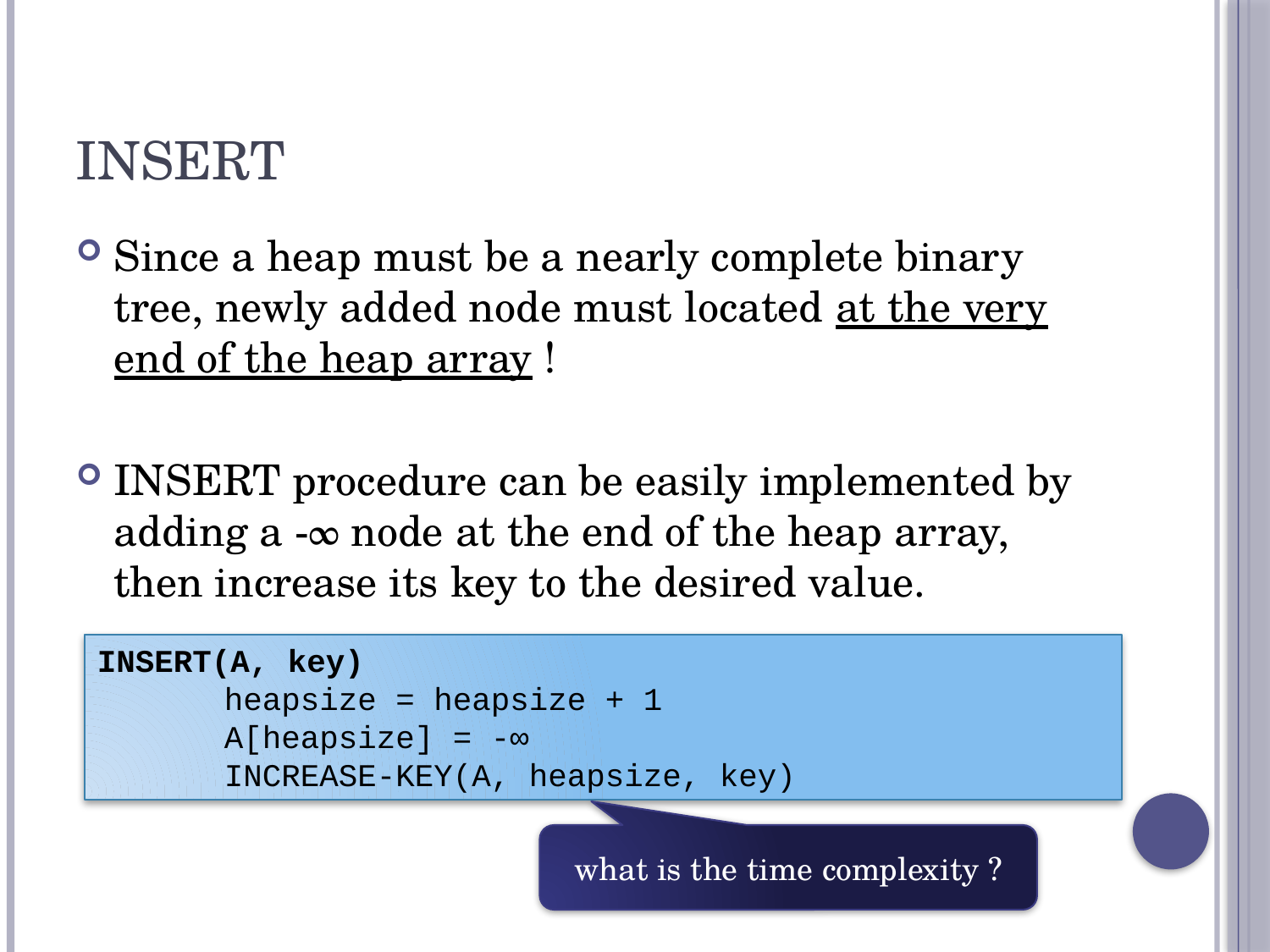

# INSERT
Since a heap must be a nearly complete binary tree, newly added node must located at the very end of the heap array !

INSERT procedure can be easily implemented by adding a -∞ node at the end of the heap array, then increase its key to the desired value.
INSERT(A, key)
	heapsize = heapsize + 1
	A[heapsize] = -∞
	INCREASE-KEY(A, heapsize, key)
what is the time complexity ?